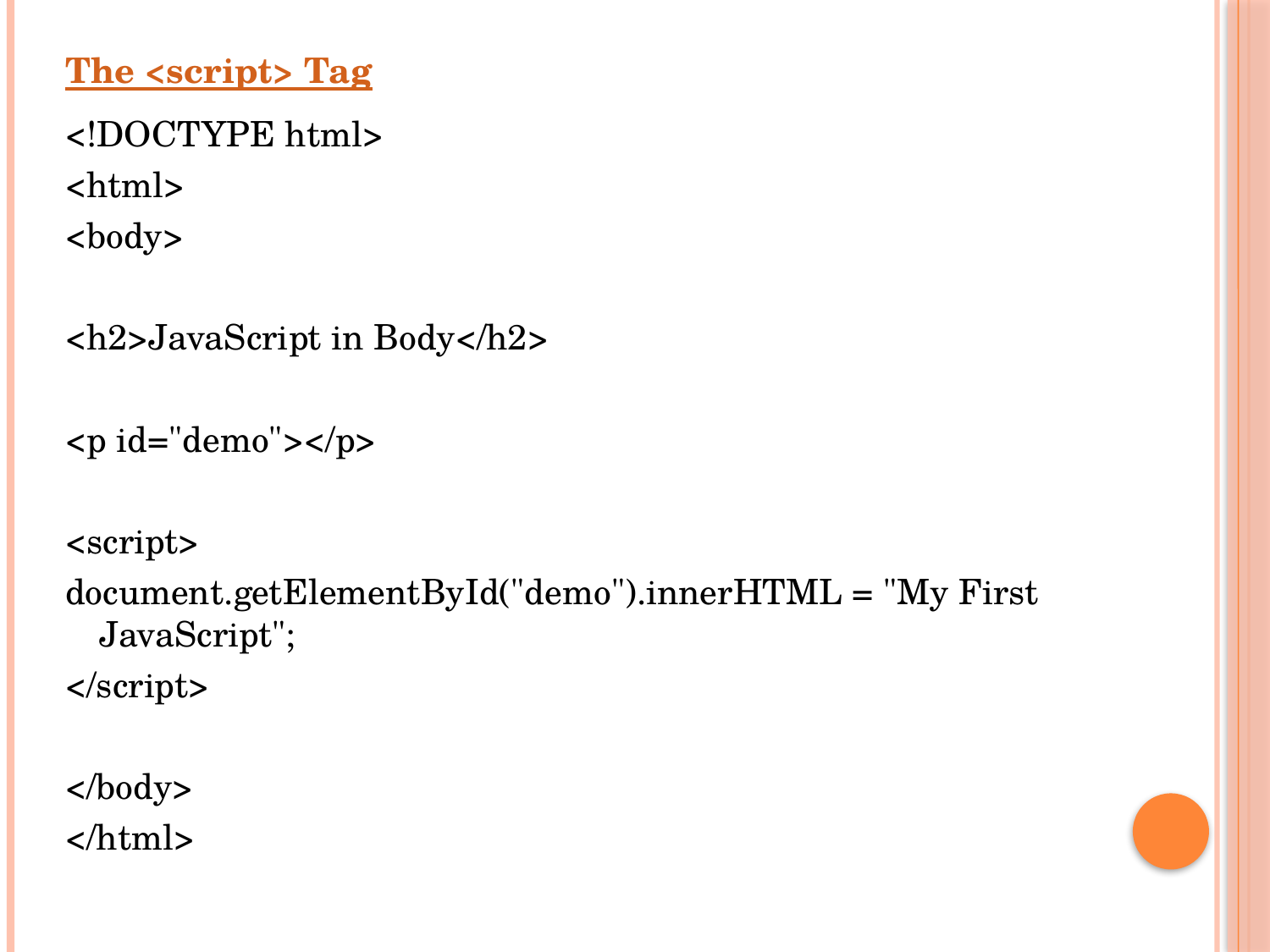

The <script> Tag
<!DOCTYPE html>
<html>
<body>

<h2>JavaScript in Body</h2>

<p id="demo"></p>

<script>
document.getElementById("demo").innerHTML = "My First JavaScript";
</script>

</body>
</html>